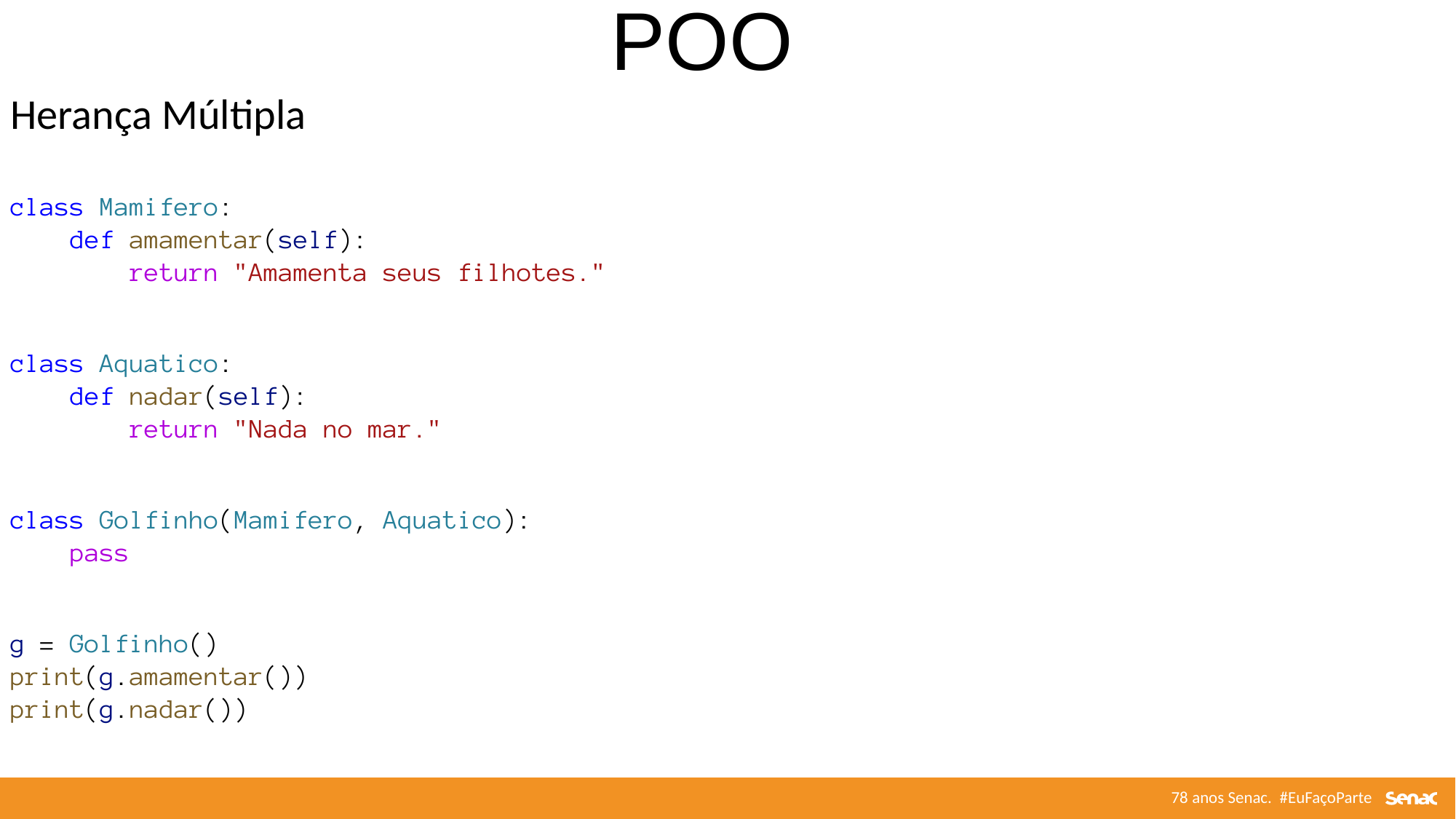

POO
Herança Múltipla

class Mamifero:
    def amamentar(self):
        return "Amamenta seus filhotes."
class Aquatico:
    def nadar(self):
        return "Nada no mar."
class Golfinho(Mamifero, Aquatico):
    pass

g = Golfinho()
print(g.amamentar())
print(g.nadar())